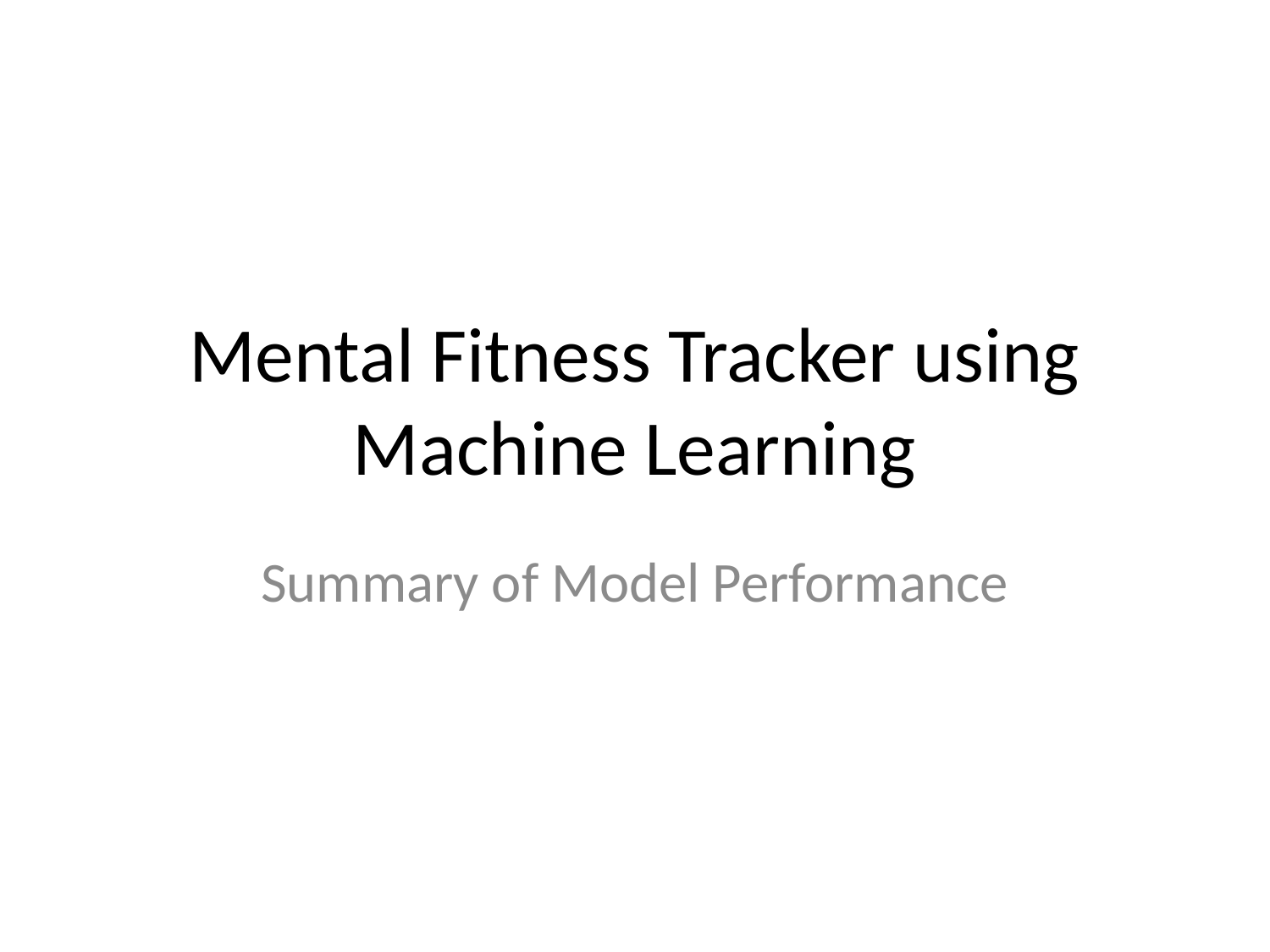

# Mental Fitness Tracker using Machine Learning
Summary of Model Performance